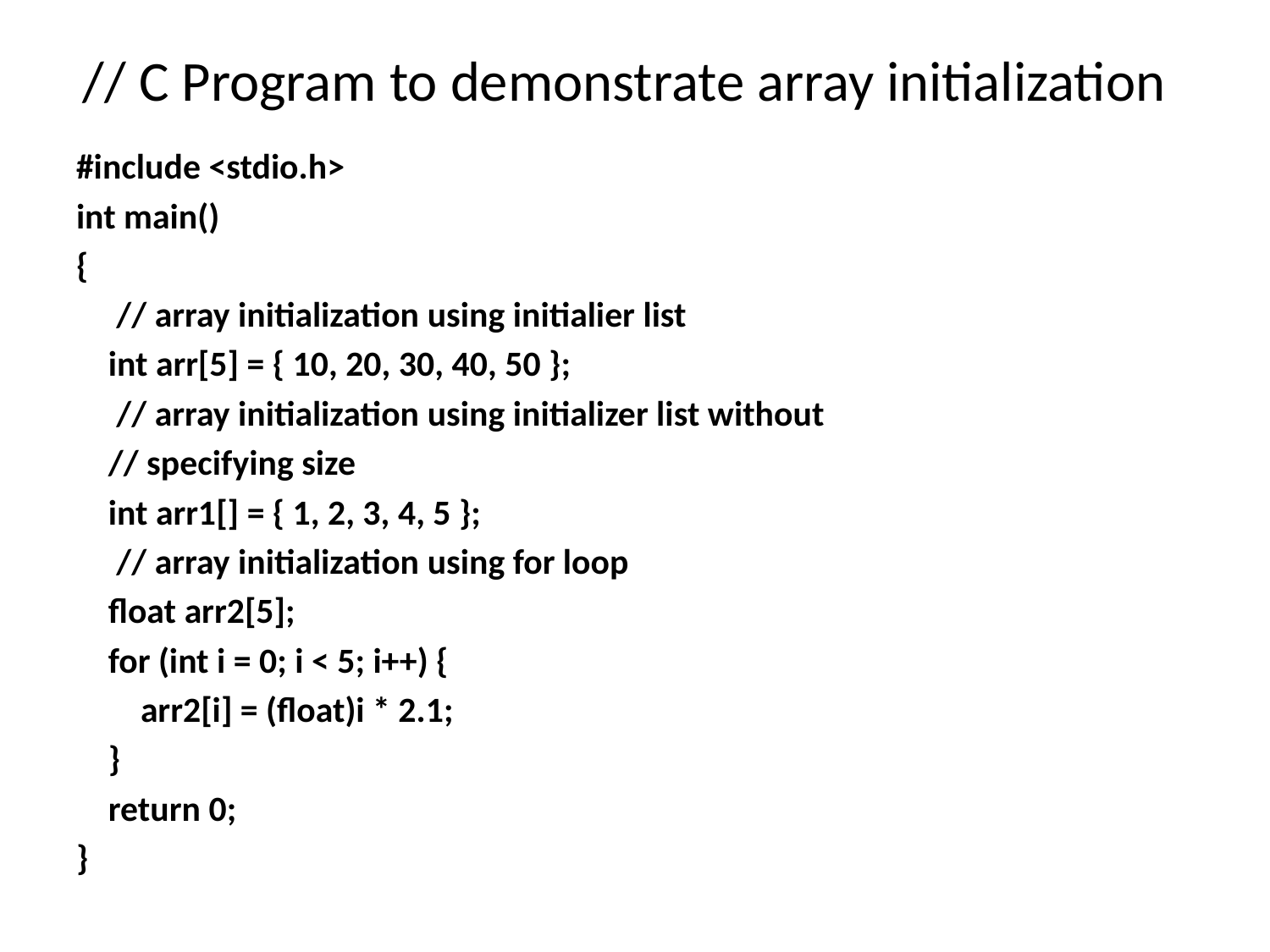

# // C Program to demonstrate array initialization
#include <stdio.h>
int main()
{
     // array initialization using initialier list
    int arr[5] = { 10, 20, 30, 40, 50 };
     // array initialization using initializer list without
    // specifying size
    int arr1[] = { 1, 2, 3, 4, 5 };
     // array initialization using for loop
    float arr2[5];
    for (int i = 0; i < 5; i++) {
        arr2[i] = (float)i * 2.1;
    }
    return 0;
}